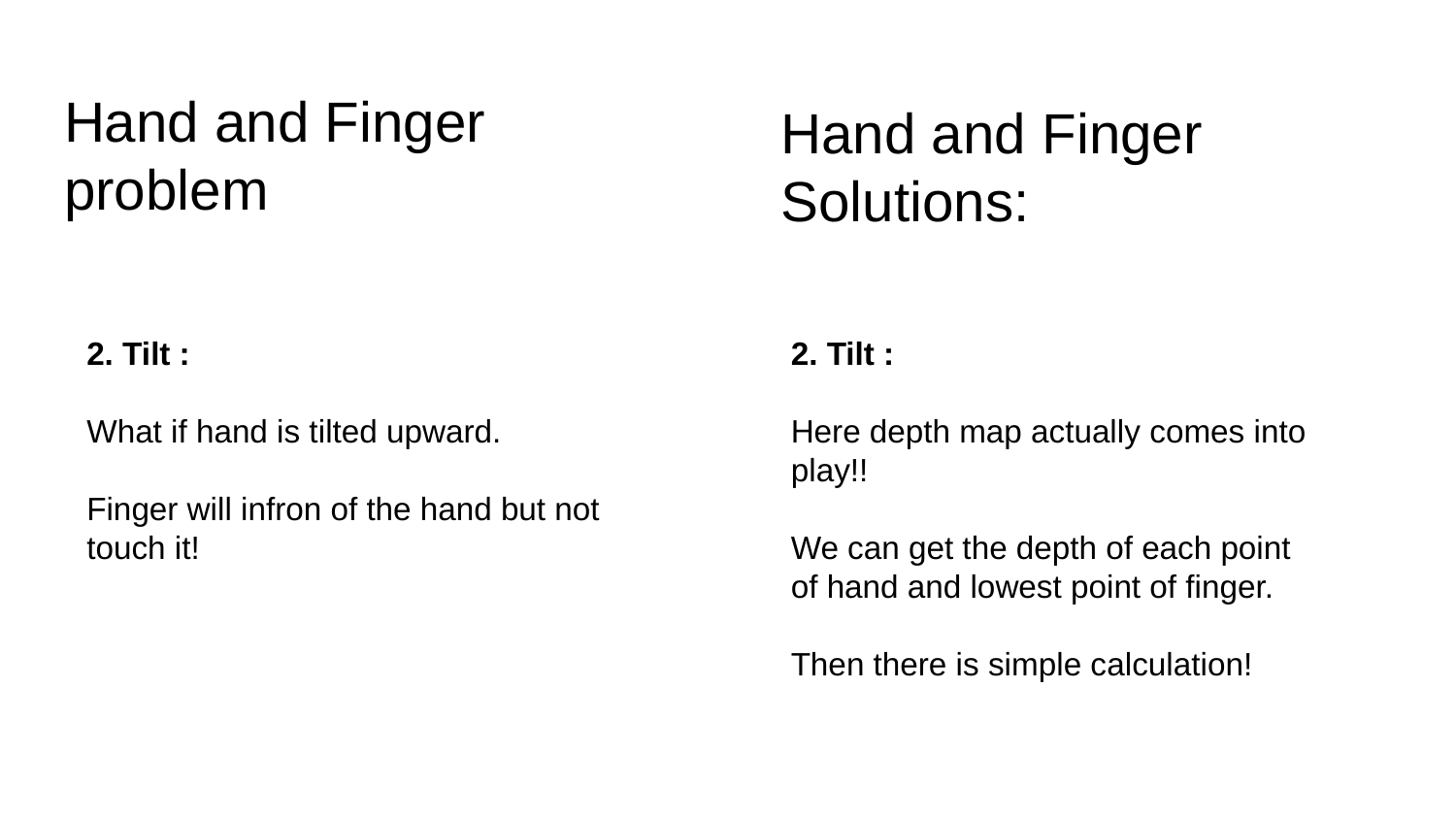

# Hand and Finger problem
Hand and Finger Solutions:
2. Tilt :

What if hand is tilted upward.

Finger will infron of the hand but not touch it!
2. Tilt :

Here depth map actually comes into play!!

We can get the depth of each point of hand and lowest point of finger.

Then there is simple calculation!